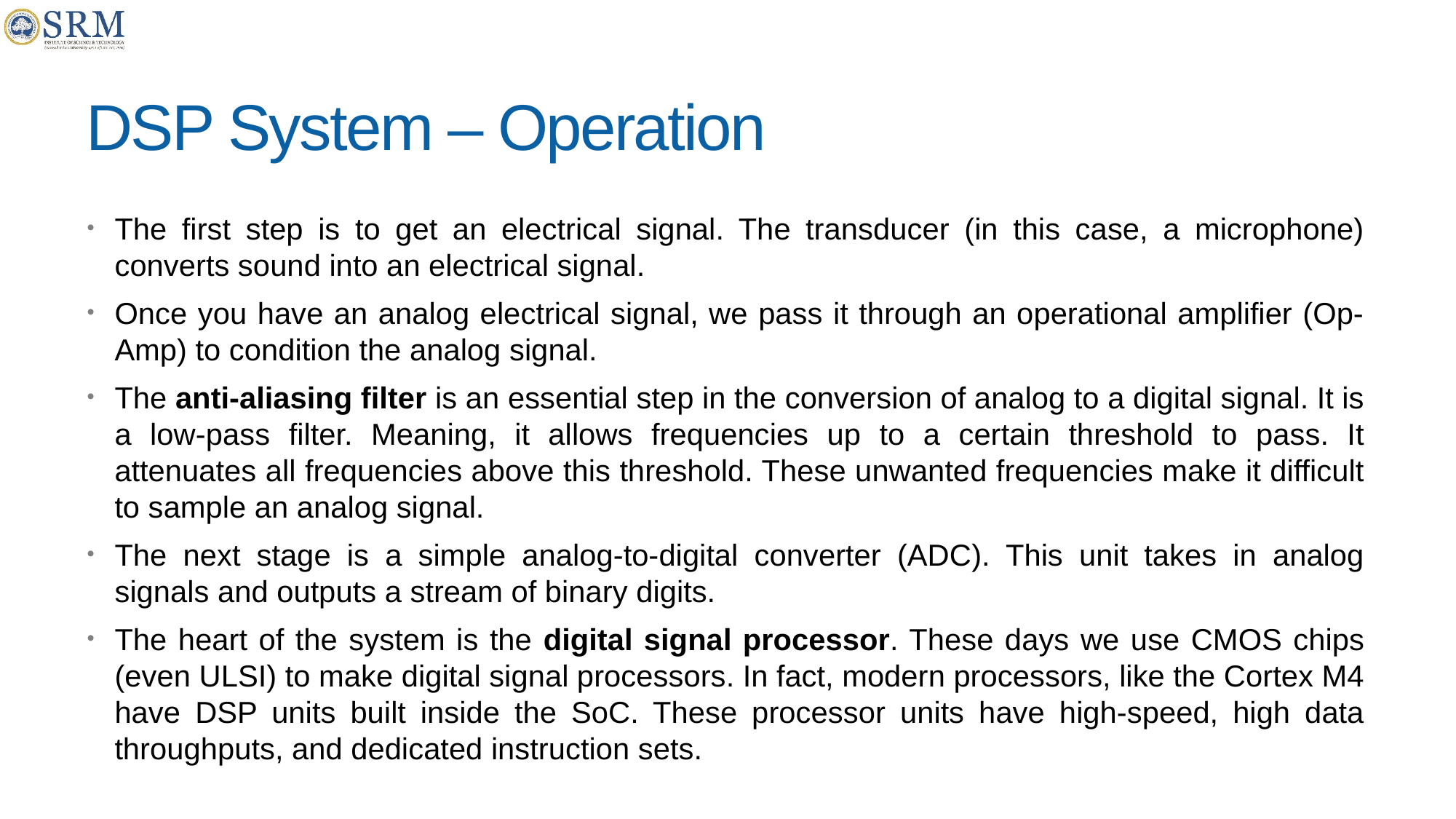

# DSP System – Operation
The first step is to get an electrical signal. The transducer (in this case, a microphone) converts sound into an electrical signal.
Once you have an analog electrical signal, we pass it through an operational amplifier (Op-Amp) to condition the analog signal.
The anti-aliasing filter is an essential step in the conversion of analog to a digital signal. It is a low-pass filter. Meaning, it allows frequencies up to a certain threshold to pass. It attenuates all frequencies above this threshold. These unwanted frequencies make it difficult to sample an analog signal.
The next stage is a simple analog-to-digital converter (ADC). This unit takes in analog signals and outputs a stream of binary digits.
The heart of the system is the digital signal processor. These days we use CMOS chips (even ULSI) to make digital signal processors. In fact, modern processors, like the Cortex M4 have DSP units built inside the SoC. These processor units have high-speed, high data throughputs, and dedicated instruction sets.